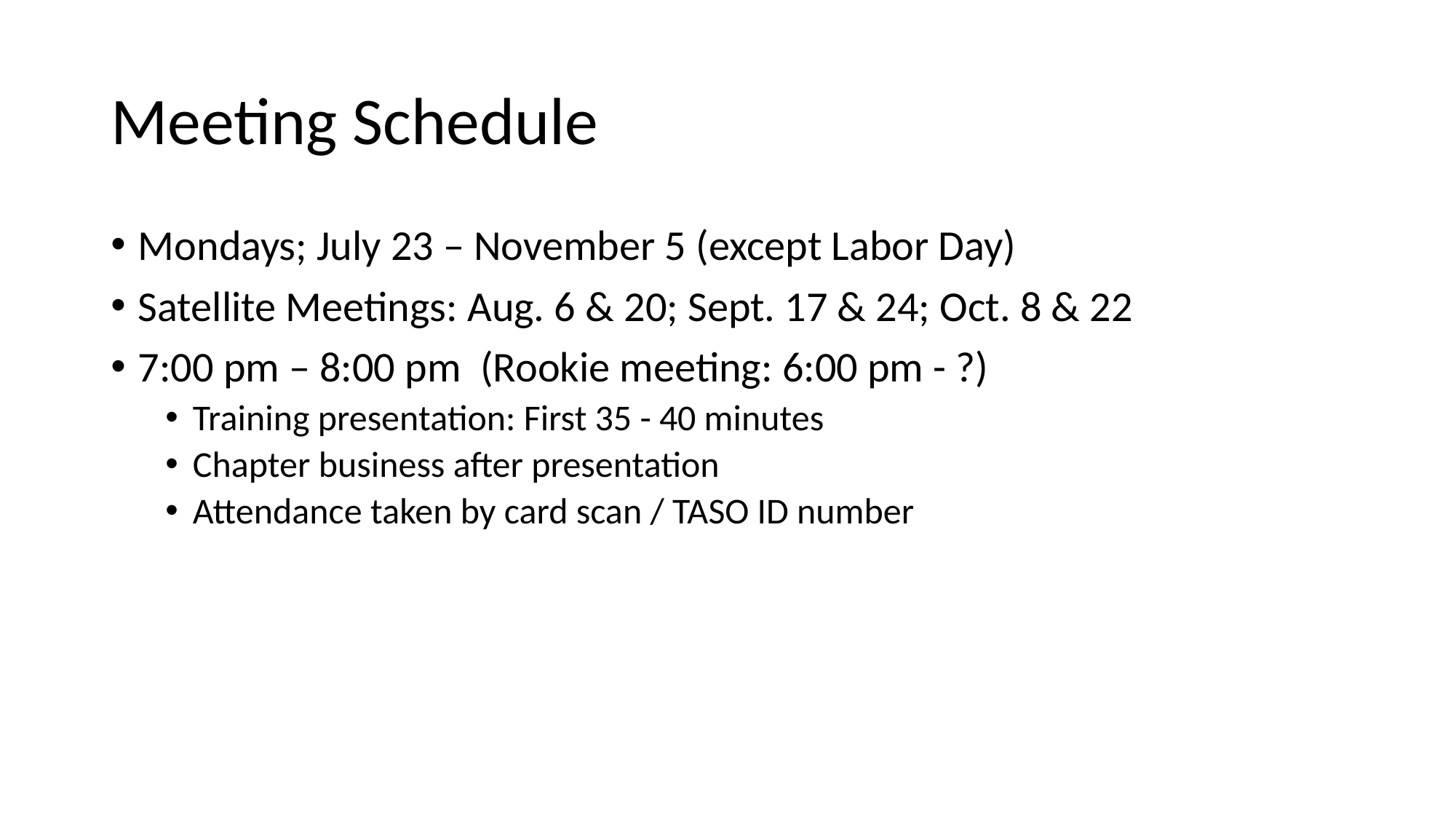

# Meeting Schedule
Mondays; July 23 – November 5 (except Labor Day)
Satellite Meetings: Aug. 6 & 20; Sept. 17 & 24; Oct. 8 & 22
7:00 pm – 8:00 pm  (Rookie meeting: 6:00 pm - ?)
Training presentation: First 35 - 40 minutes
Chapter business after presentation
Attendance taken by card scan / TASO ID number